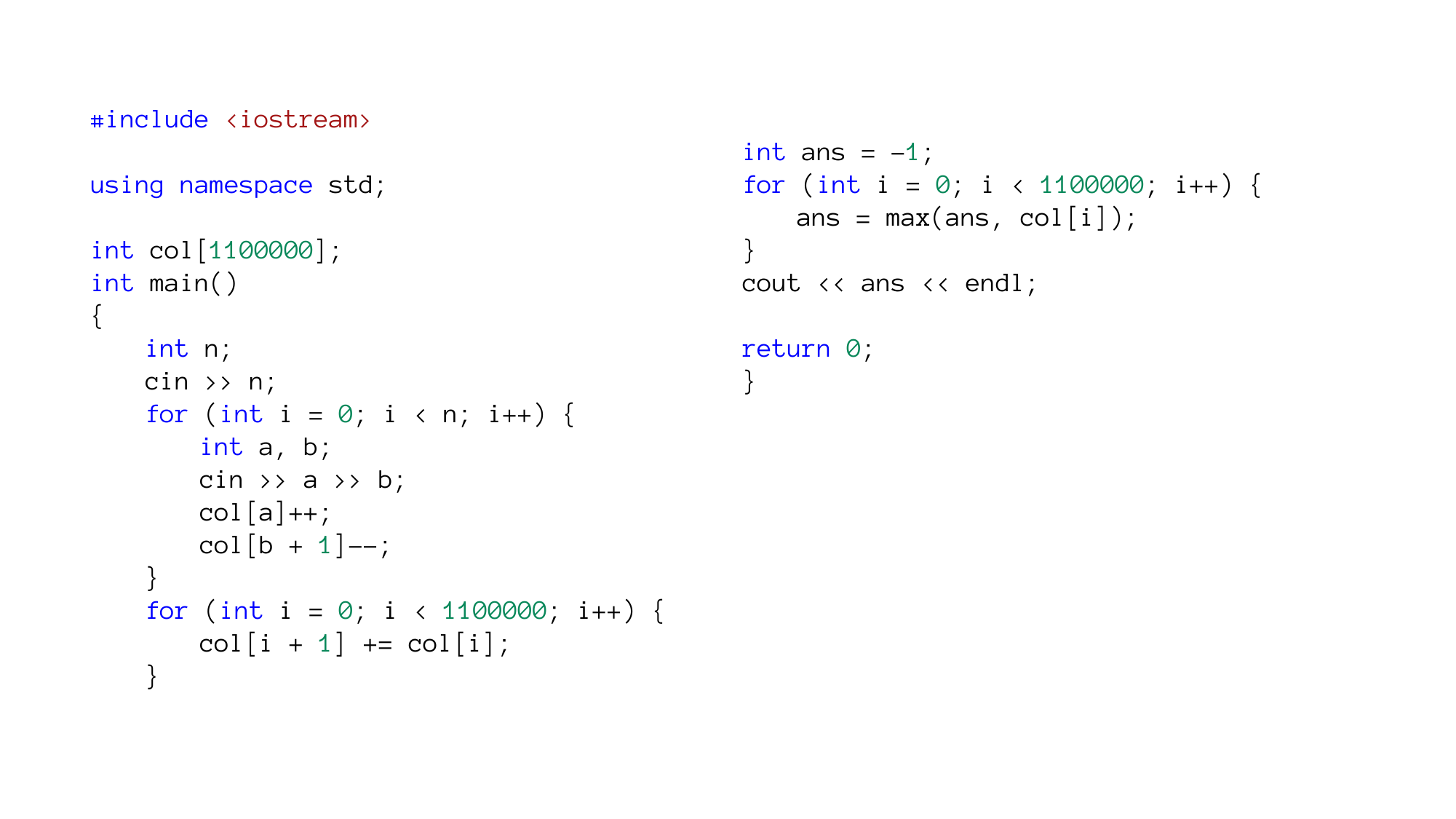

#include <iostream>
using namespace std;
int col[1100000];
int main()
{
int n;
cin >> n;
for (int i = 0; i < n; i++) {
int a, b;
cin >> a >> b;
col[a]++;
col[b + 1]--;
}
for (int i = 0; i < 1100000; i++) {
col[i + 1] += col[i];
}
int ans = -1;
for (int i = 0; i < 1100000; i++) {
ans = max(ans, col[i]);
}
cout << ans << endl;
return 0;
}